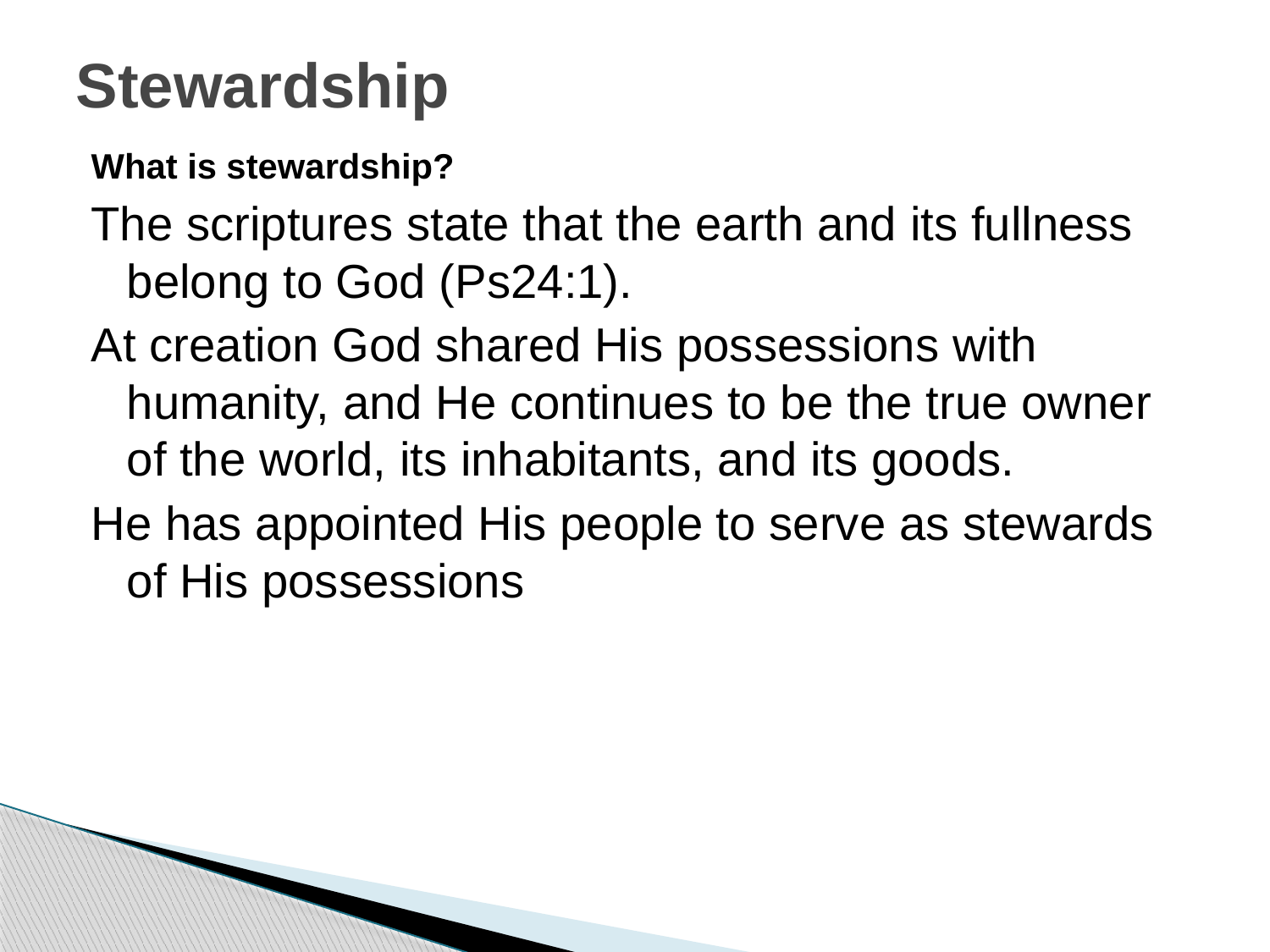

# Stewardship
What is stewardship?
The scriptures state that the earth and its fullness belong to God (Ps24:1).
At creation God shared His possessions with humanity, and He continues to be the true owner of the world, its inhabitants, and its goods.
He has appointed His people to serve as stewards of His possessions